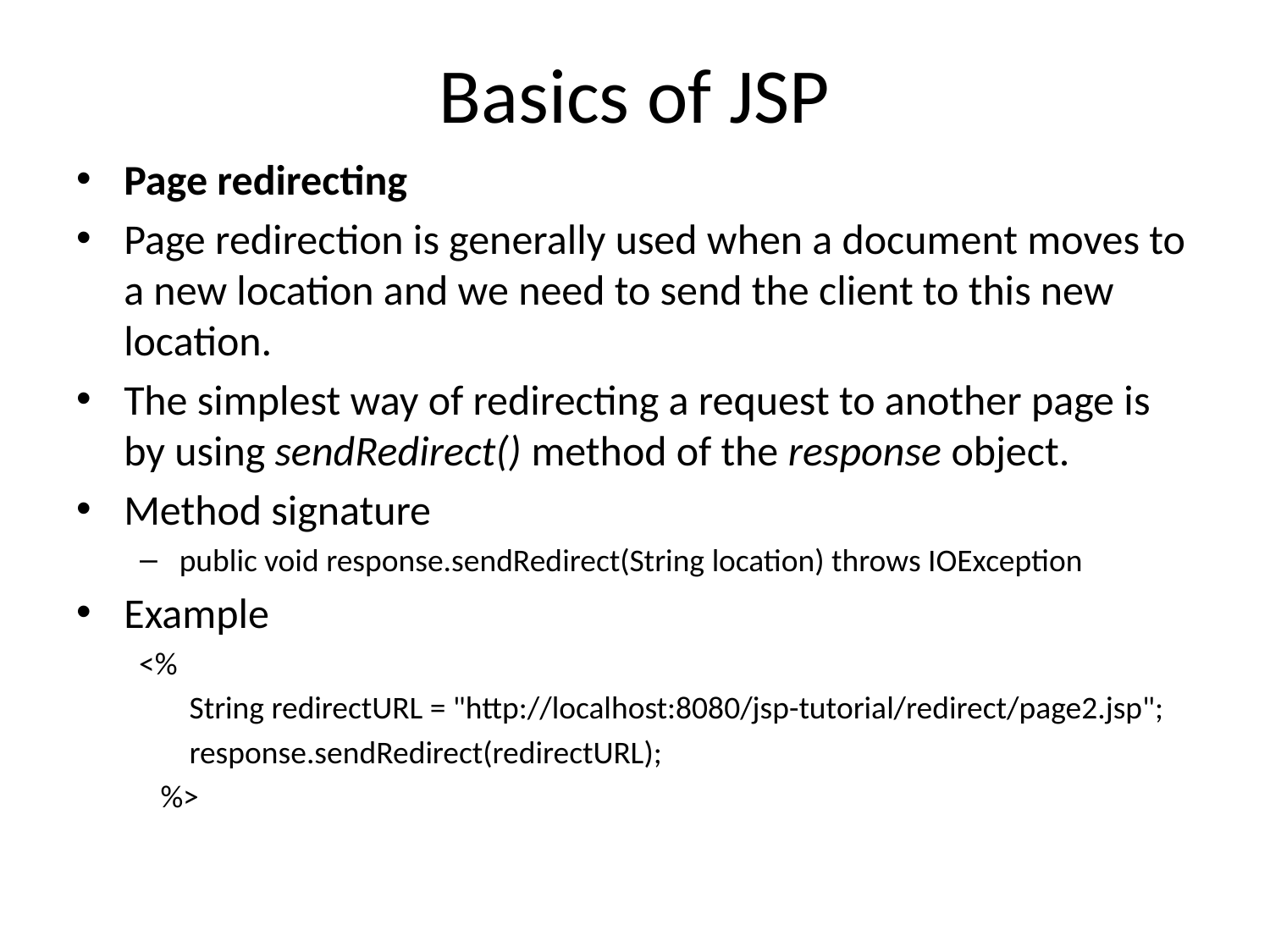

# Basics of JSP
Page redirecting
Page redirection is generally used when a document moves to a new location and we need to send the client to this new location.
The simplest way of redirecting a request to another page is by using sendRedirect() method of the response object.
Method signature
public void response.sendRedirect(String location) throws IOException
Example
 <%
        String redirectURL = "http://localhost:8080/jsp-tutorial/redirect/page2.jsp";
        response.sendRedirect(redirectURL);
    %>